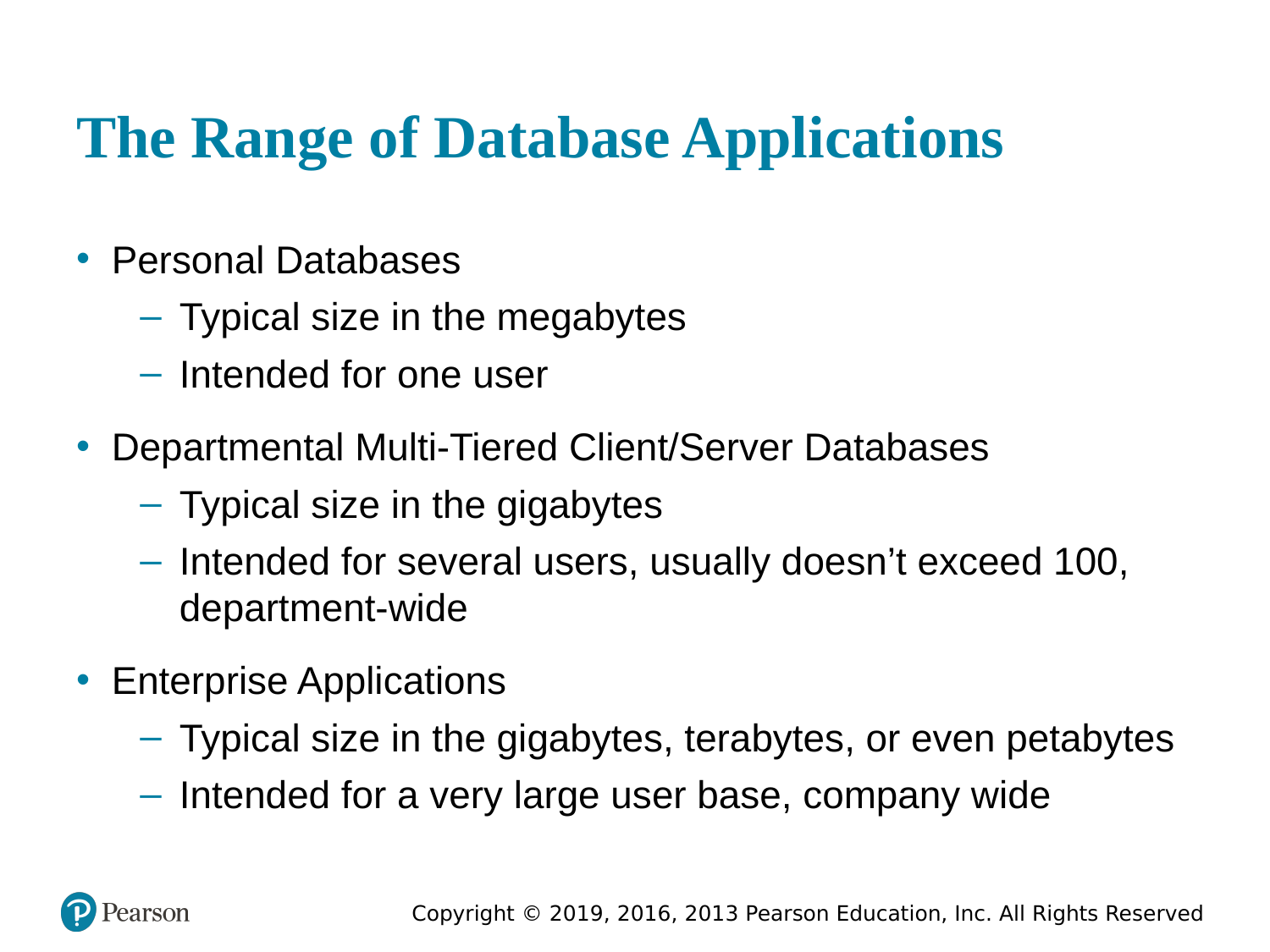

# The Range of Database Applications
Personal Databases
Typical size in the megabytes
Intended for one user
Departmental Multi-Tiered Client/Server Databases
Typical size in the gigabytes
Intended for several users, usually doesn’t exceed 100, department-wide
Enterprise Applications
Typical size in the gigabytes, terabytes, or even petabytes
Intended for a very large user base, company wide